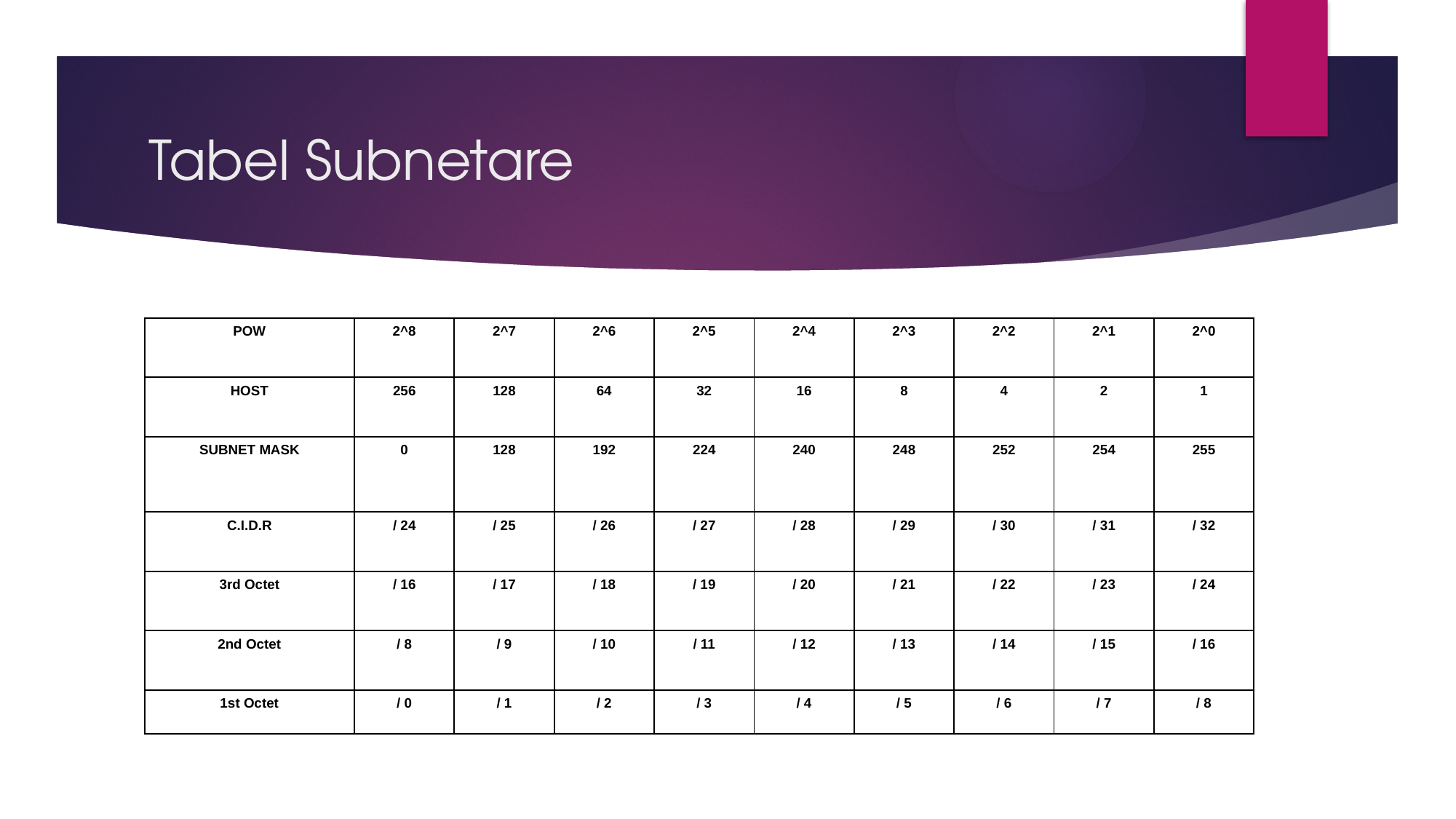

# Tabel Subnetare
| POW | 2^8 | 2^7 | 2^6 | 2^5 | 2^4 | 2^3 | 2^2 | 2^1 | 2^0 |
| --- | --- | --- | --- | --- | --- | --- | --- | --- | --- |
| HOST | 256 | 128 | 64 | 32 | 16 | 8 | 4 | 2 | 1 |
| SUBNET MASK | 0 | 128 | 192 | 224 | 240 | 248 | 252 | 254 | 255 |
| C.I.D.R | / 24 | / 25 | / 26 | / 27 | / 28 | / 29 | / 30 | / 31 | / 32 |
| 3rd Octet | / 16 | / 17 | / 18 | / 19 | / 20 | / 21 | / 22 | / 23 | / 24 |
| 2nd Octet | / 8 | / 9 | / 10 | / 11 | / 12 | / 13 | / 14 | / 15 | / 16 |
| 1st Octet | / 0 | / 1 | / 2 | / 3 | / 4 | / 5 | / 6 | / 7 | / 8 |